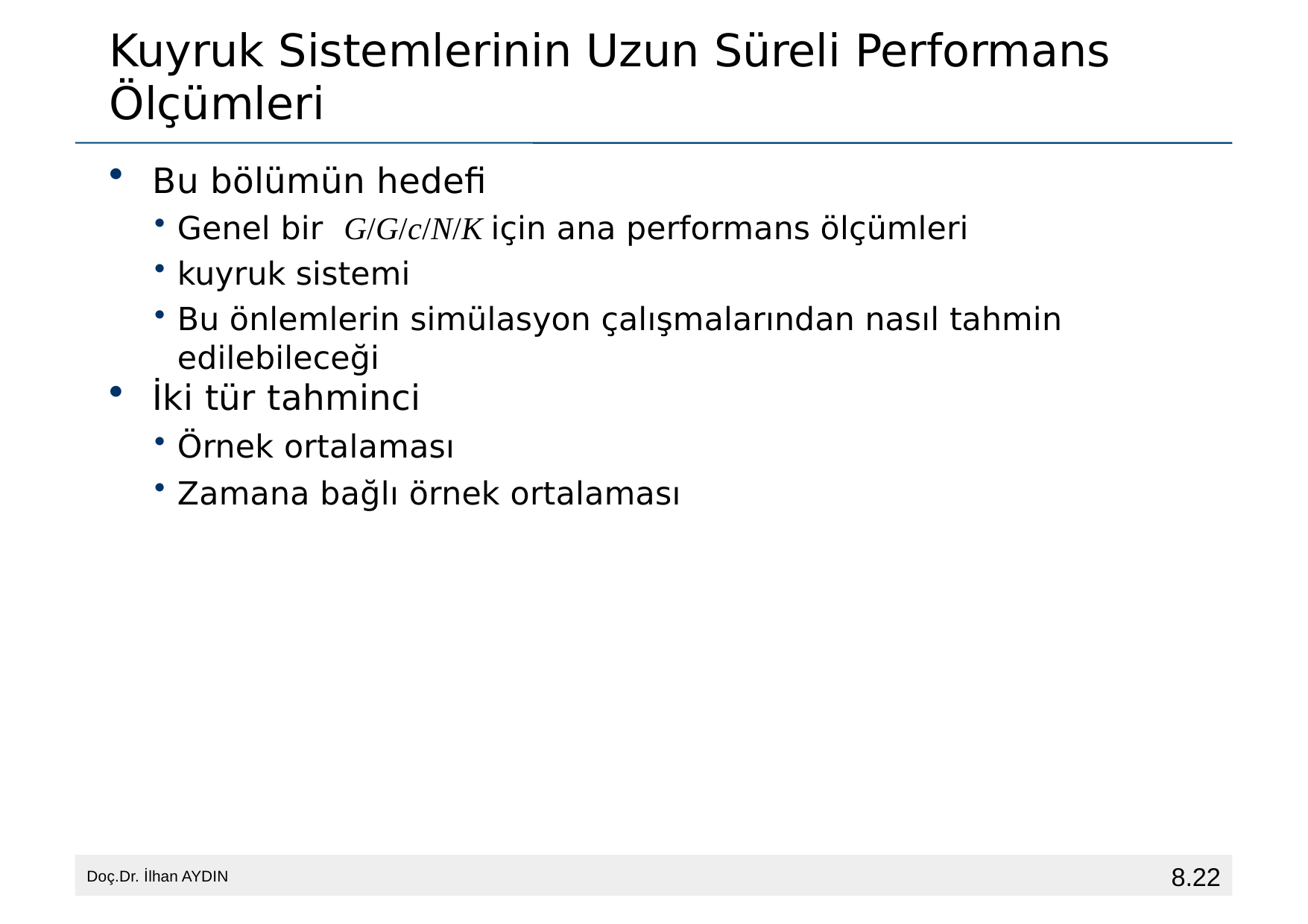

# Kuyruk Sistemlerinin Uzun Süreli Performans Ölçümleri
Bu bölümün hedefi
Genel bir  G/G/c/N/K için ana performans ölçümleri
kuyruk sistemi
Bu önlemlerin simülasyon çalışmalarından nasıl tahmin edilebileceği
İki tür tahminci
Örnek ortalaması
Zamana bağlı örnek ortalaması
8.22
Doç.Dr. İlhan AYDIN